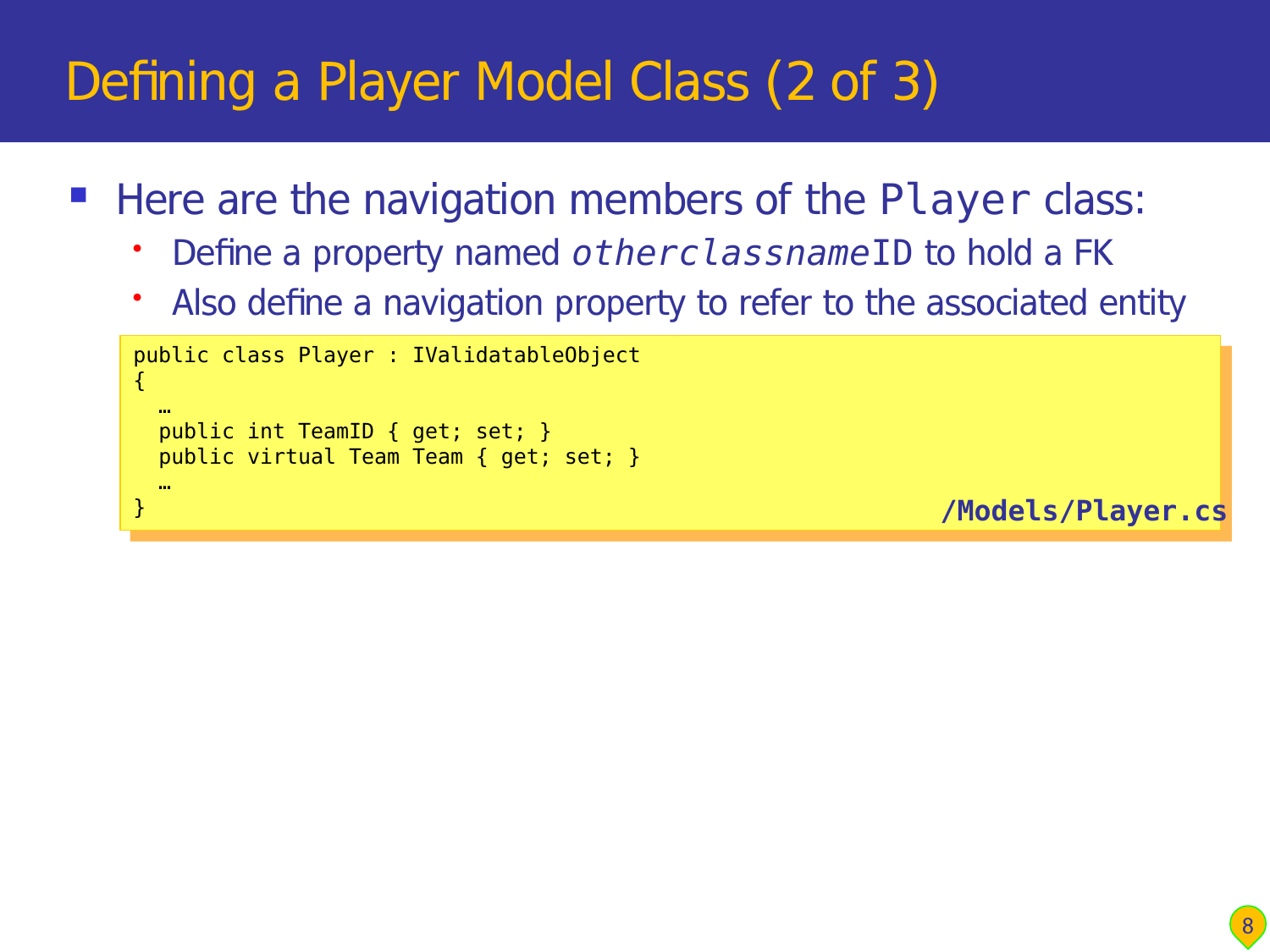

# Defining a Player Model Class (2 of 3)
Here are the navigation members of the Player class:
Define a property named otherclassnameID to hold a FK
Also define a navigation property to refer to the associated entity

public class Player : IValidatableObject
{
  …
  public int TeamID { get; set; }
  public virtual Team Team { get; set; }
  …
}
/Models/Player.cs
8